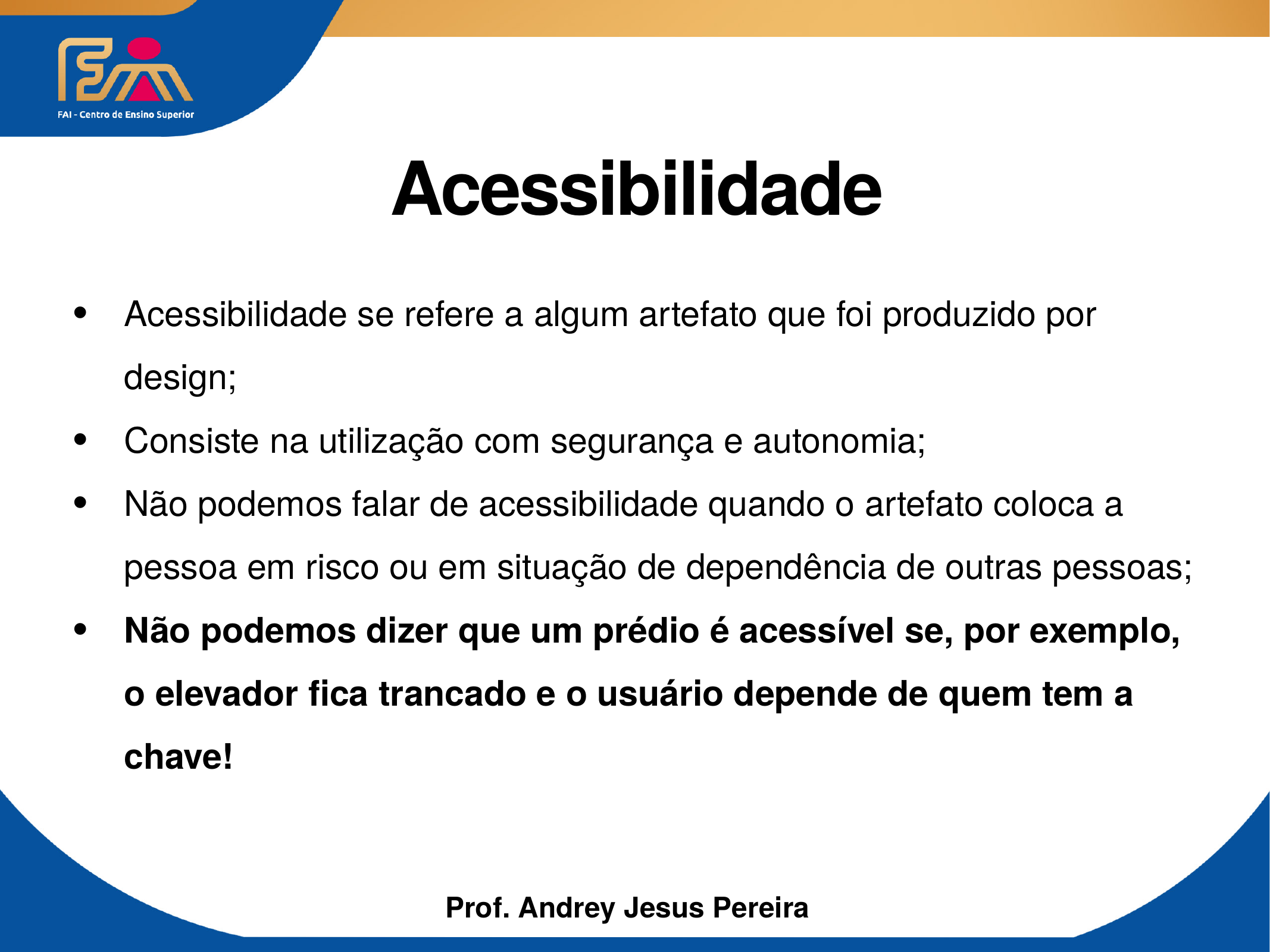

# Acessibilidade
Acessibilidade se refere a algum artefato que foi produzido por design;
Consiste na utilização com segurança e autonomia;
Não podemos falar de acessibilidade quando o artefato coloca a pessoa em risco ou em situação de dependência de outras pessoas;
Não podemos dizer que um prédio é acessível se, por exemplo, o elevador fica trancado e o usuário depende de quem tem a chave!
Prof. Andrey Jesus Pereira